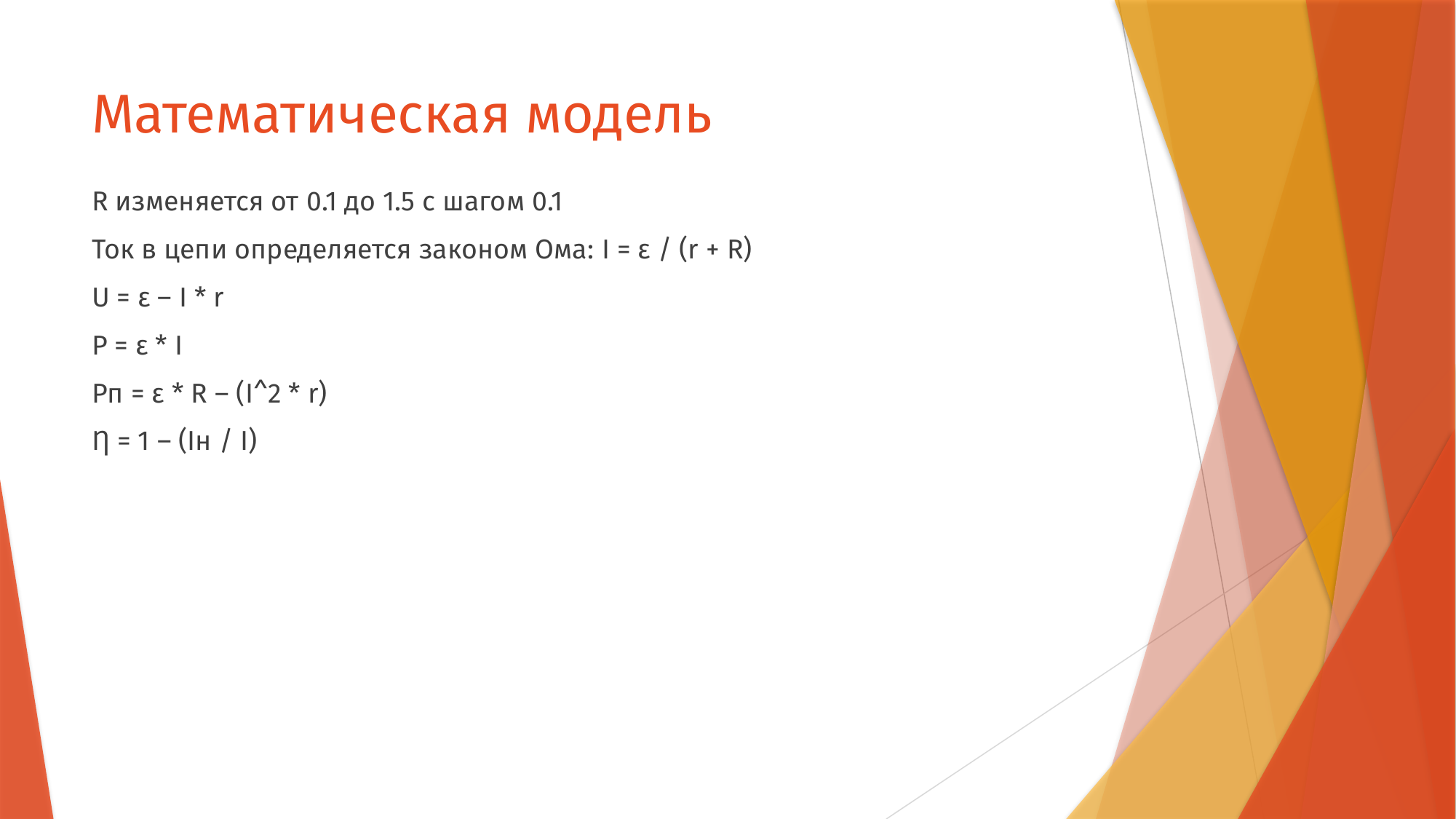

# Математическая модель
R изменяется от 0.1 до 1.5 с шагом 0.1
Ток в цепи определяется законом Ома: I = ε / (r + R)
U = ε – I * r
P = ε * I
Pп = ε * R – (I^2 * r)
Ƞ = 1 – (Iн / I)